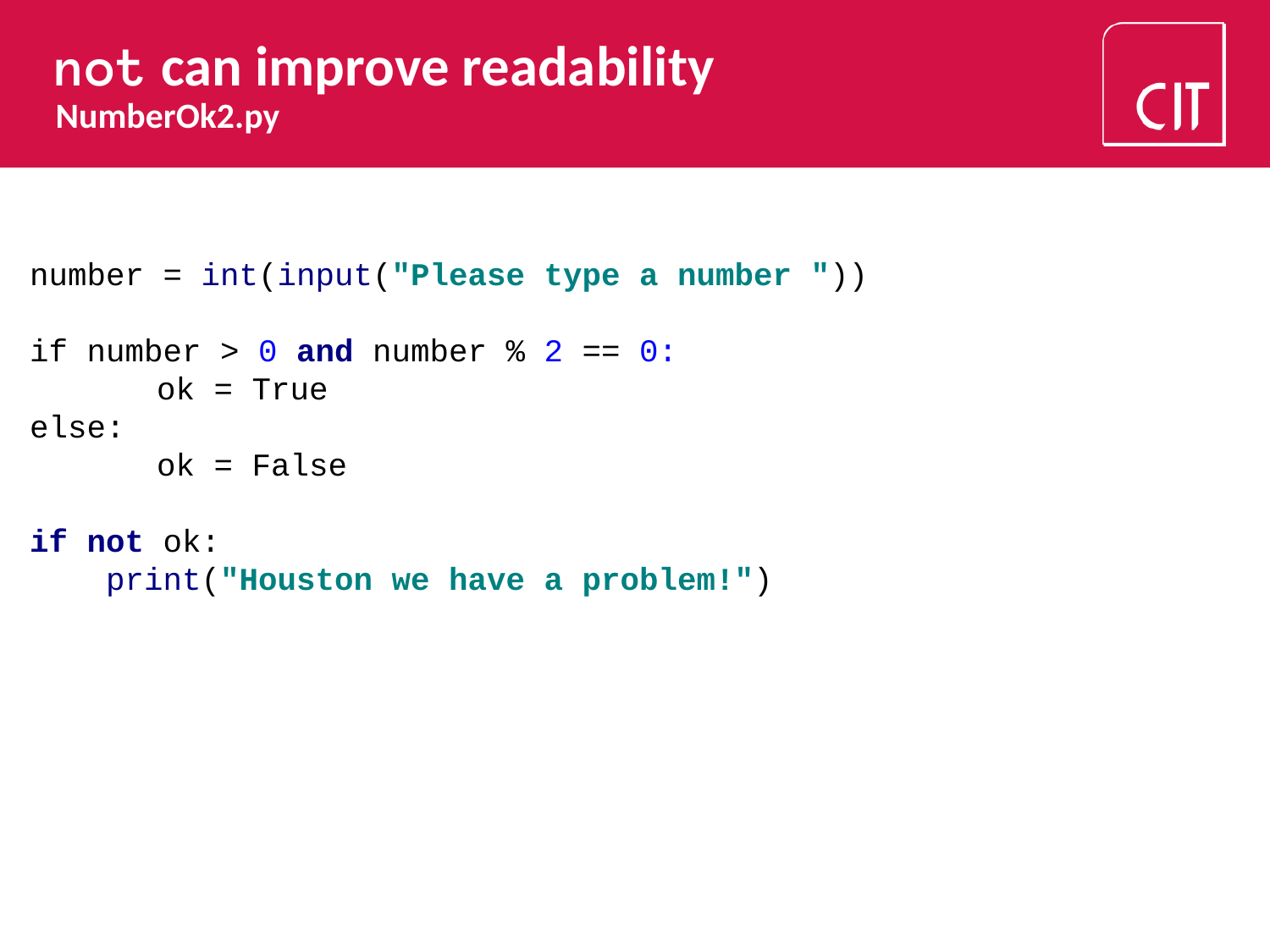

# not can improve readability NumberOk2.py
number = int(input("Please type a number "))
if number > 0 and number % 2 == 0:
	ok = True
else:
	ok = False
if not ok:
    print("Houston we have a problem!")